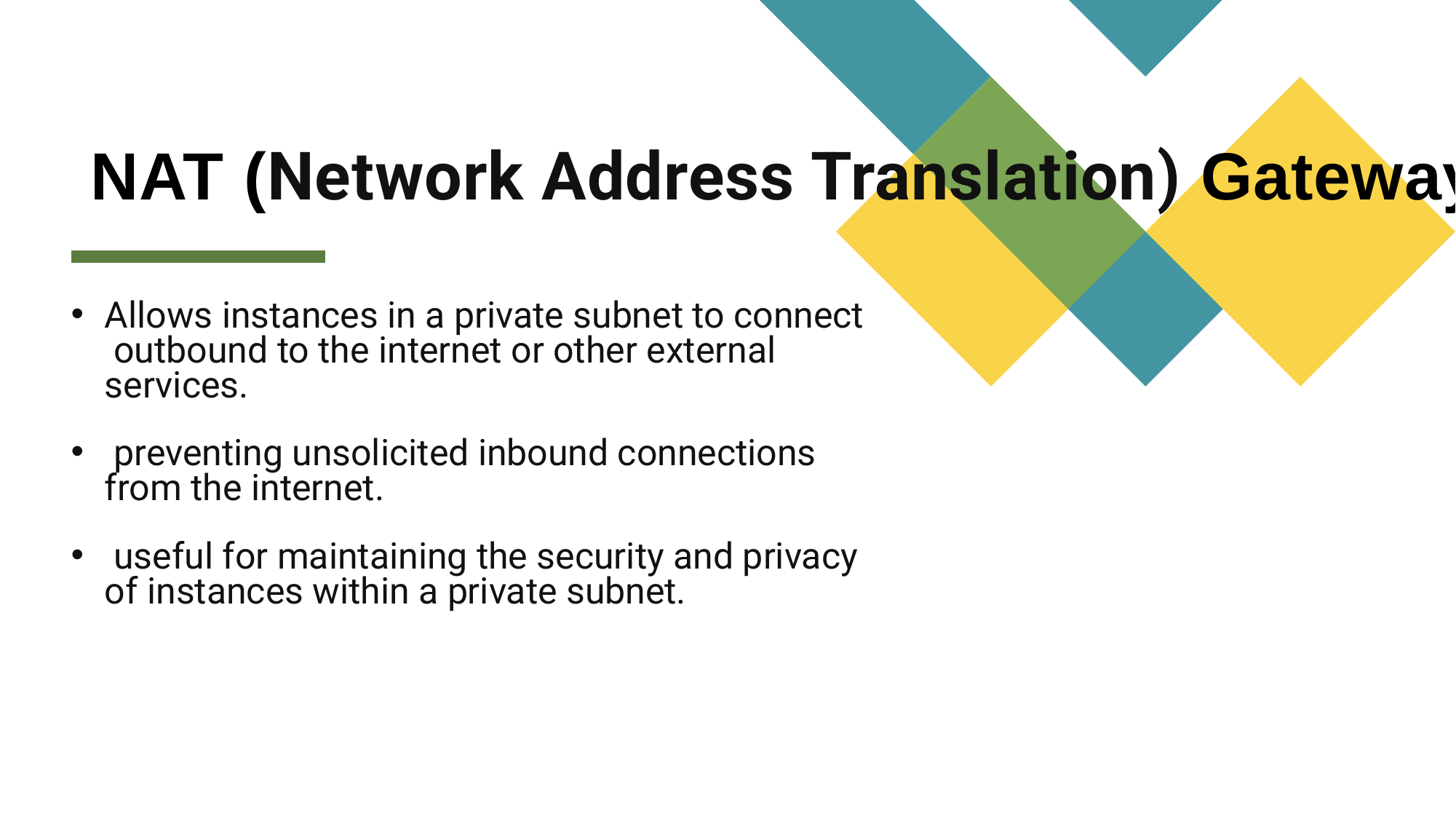

# NAT (Network Address Translation) Gateway
Allows instances in a private subnet to connect  outbound to the internet or other external services.
 preventing unsolicited inbound connections from the internet.
 useful for maintaining the security and privacy of instances within a private subnet.